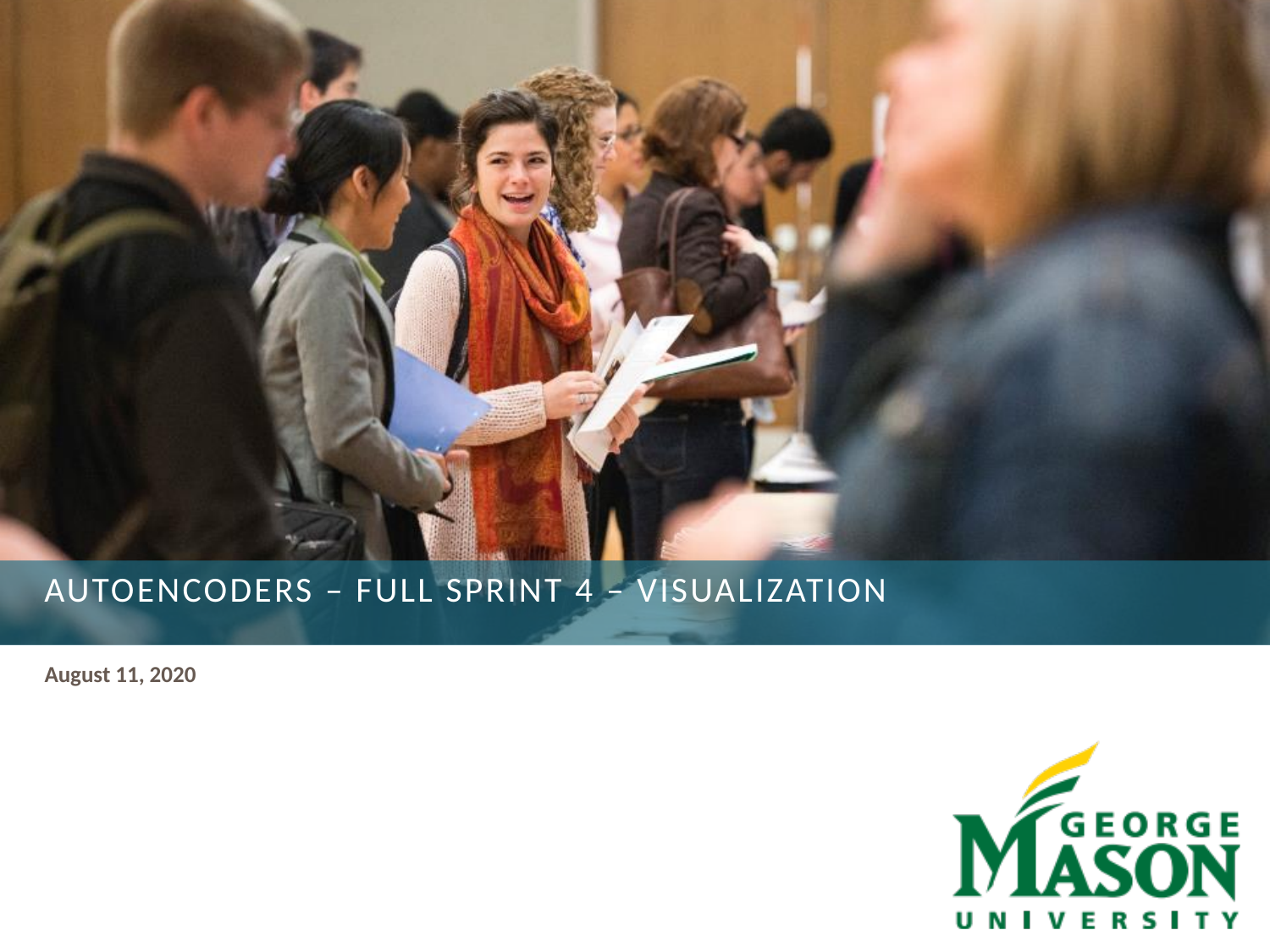

# Autoencoders – Full Sprint 4 – Visualization
August 11, 2020